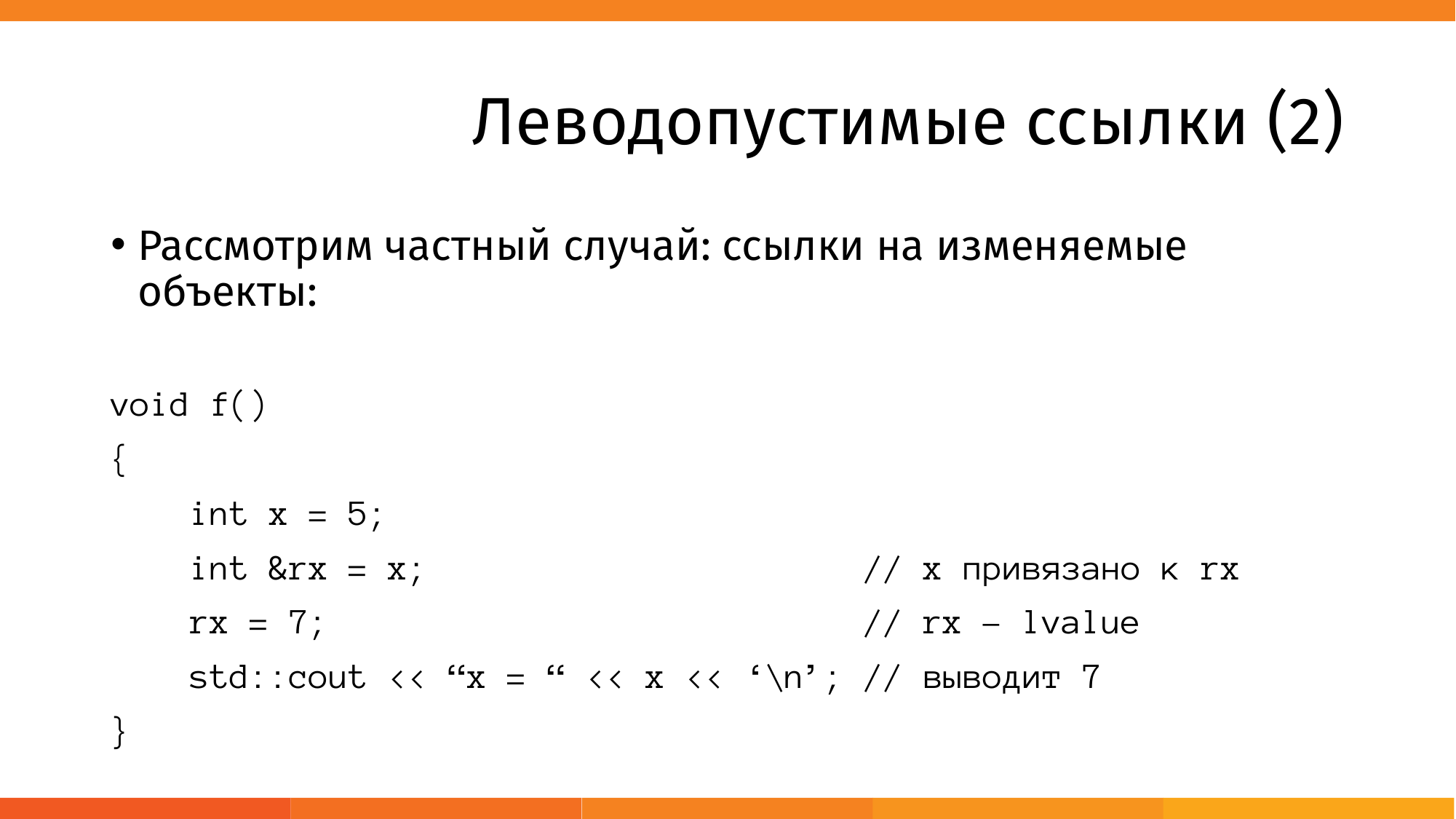

# Леводопустимые ссылки (2)
Рассмотрим частный случай: ссылки на изменяемые объекты:

void f()
{
    int x = 5;
    int &rx = x;                      // x привязано к rx
    rx = 7;                           // rx – lvalue
    std::cout << “x = “ << x << ‘\n’; // выводит 7
}